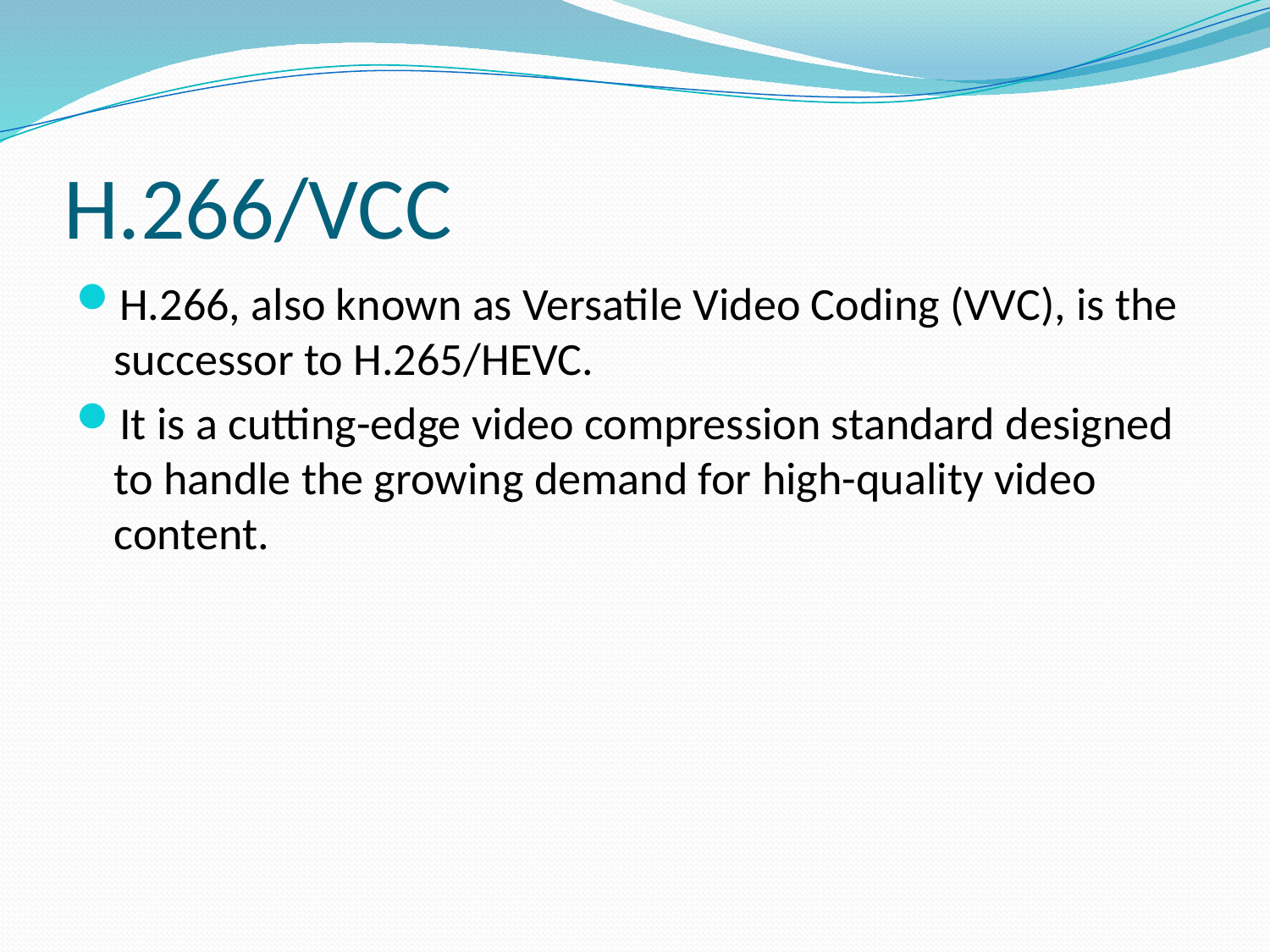

# H.266/VCC
H.266, also known as Versatile Video Coding (VVC), is the successor to H.265/HEVC.
It is a cutting-edge video compression standard designed to handle the growing demand for high-quality video content.